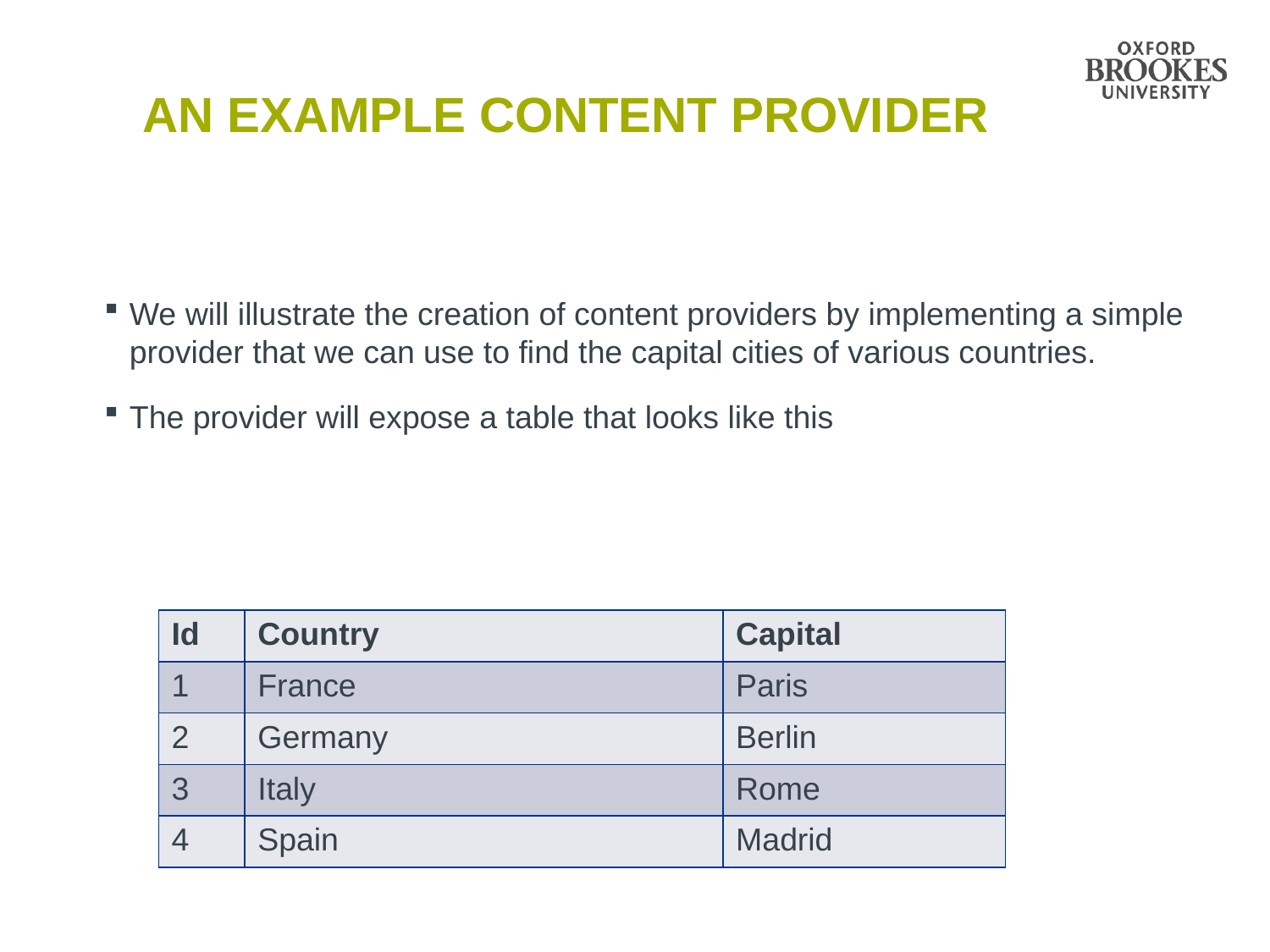

# AN EXAMPLE CONTENT PROVIDER
We will illustrate the creation of content providers by implementing a simple provider that we can use to find the capital cities of various countries.
The provider will expose a table that looks like this
| Id | Country | Capital |
| --- | --- | --- |
| 1 | France | Paris |
| 2 | Germany | Berlin |
| 3 | Italy | Rome |
| 4 | Spain | Madrid |